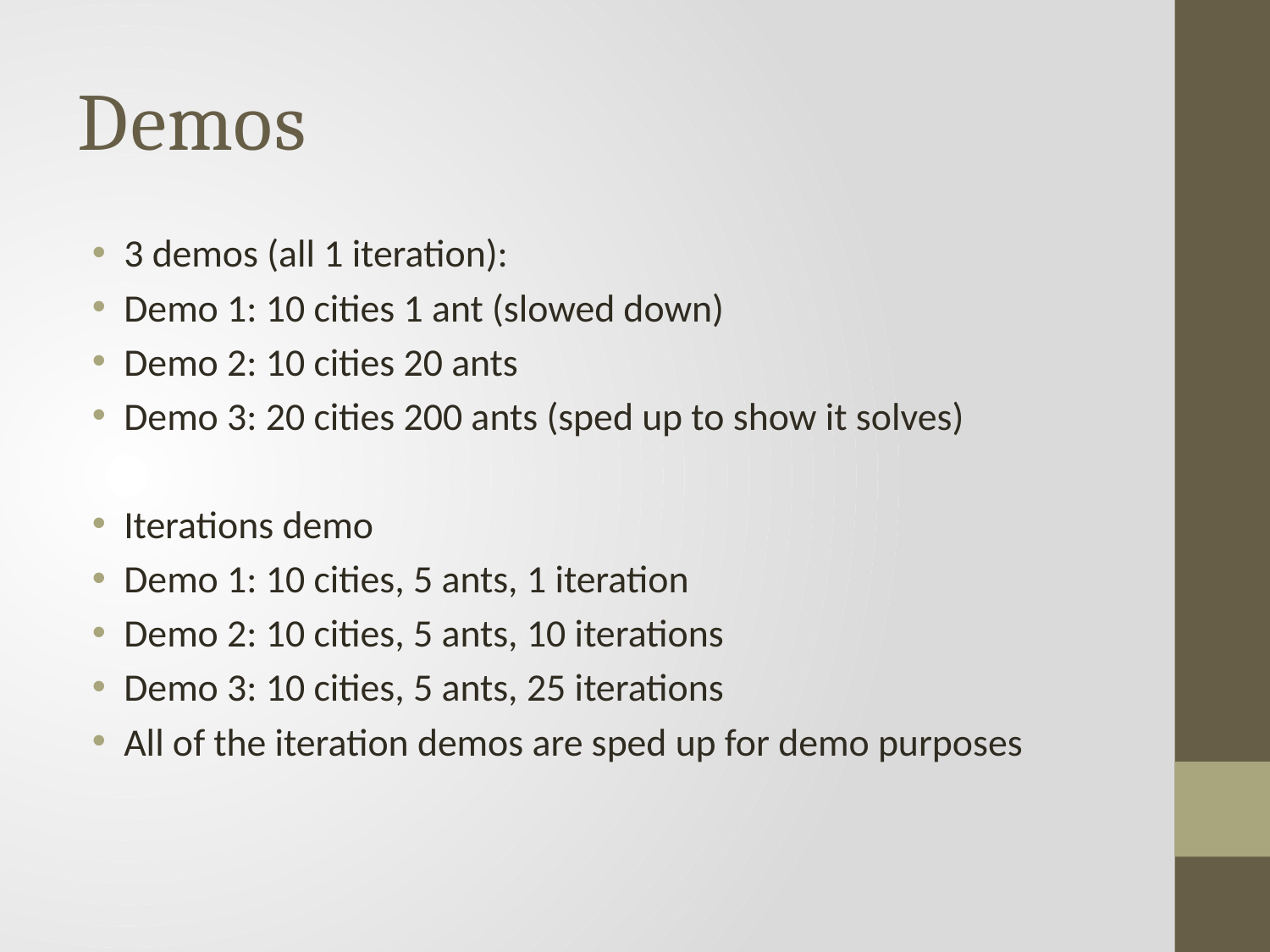

# Demos
3 demos (all 1 iteration):
Demo 1: 10 cities 1 ant (slowed down)
Demo 2: 10 cities 20 ants
Demo 3: 20 cities 200 ants (sped up to show it solves)

Iterations demo
Demo 1: 10 cities, 5 ants, 1 iteration
Demo 2: 10 cities, 5 ants, 10 iterations
Demo 3: 10 cities, 5 ants, 25 iterations
All of the iteration demos are sped up for demo purposes